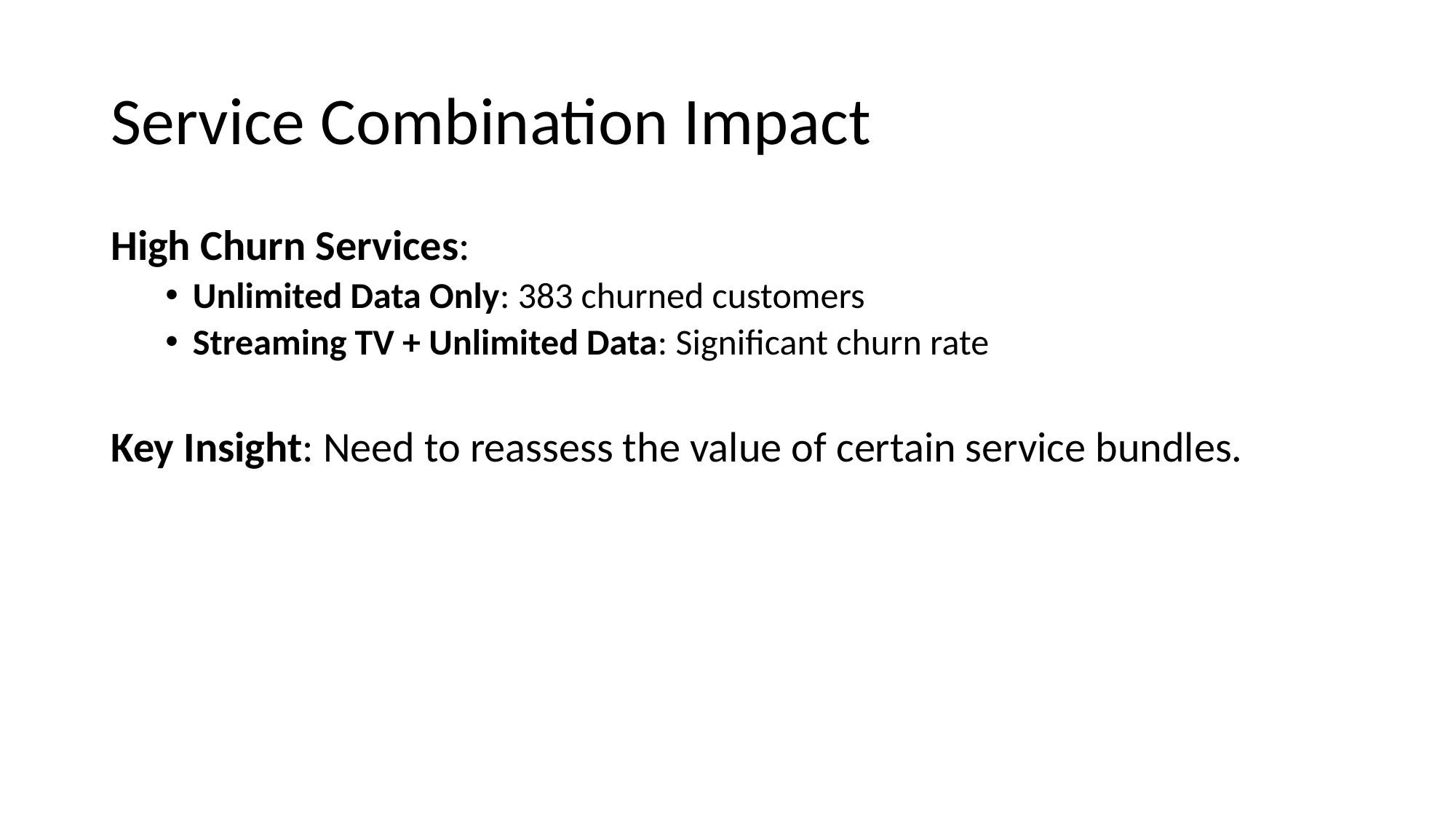

# Service Combination Impact
High Churn Services:
Unlimited Data Only: 383 churned customers
Streaming TV + Unlimited Data: Significant churn rate

Key Insight: Need to reassess the value of certain service bundles.